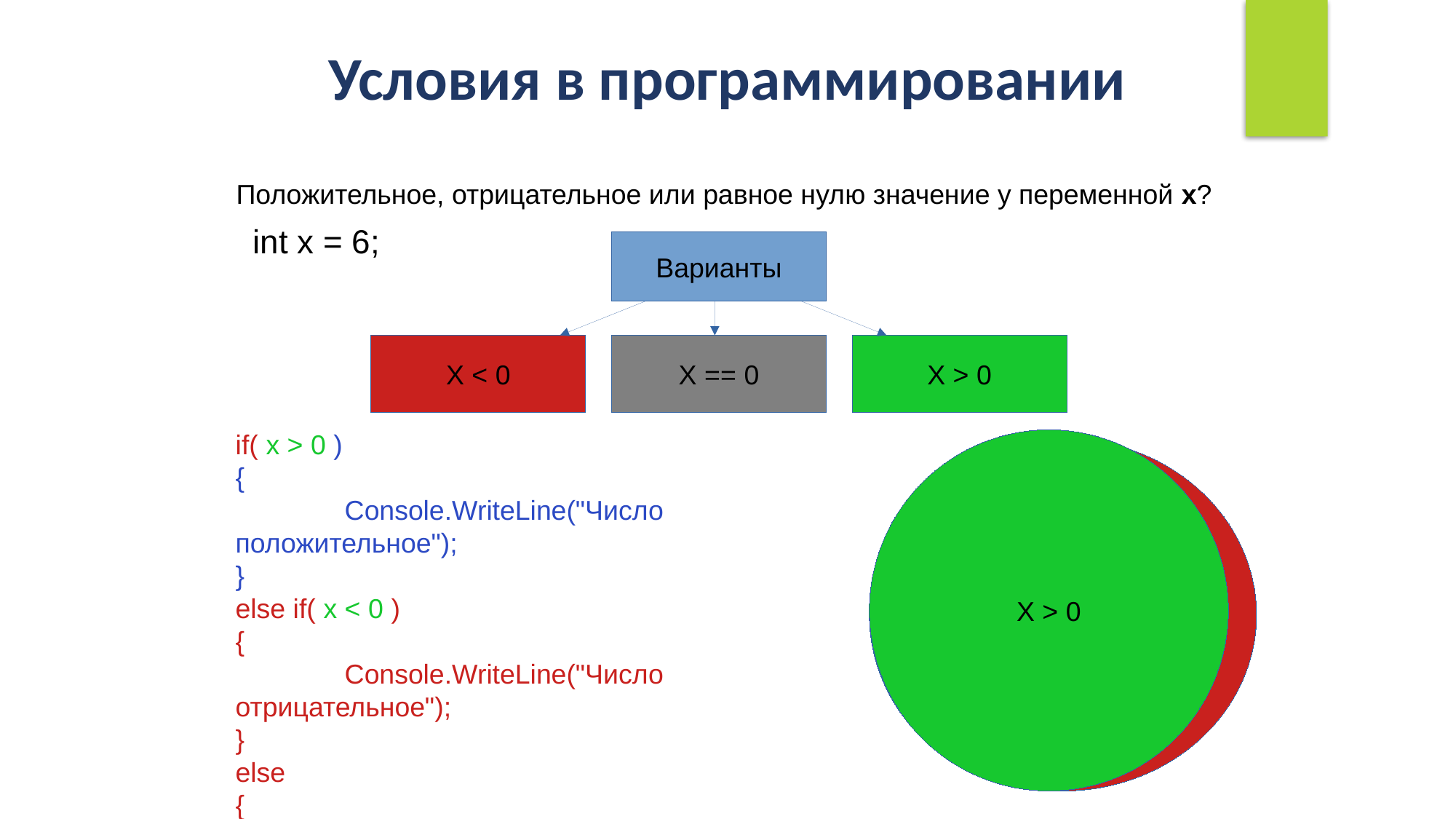

Условия в программировании
Положительное, отрицательное или равное нулю значение у переменной x?
int x = 6;
Варианты

X < 0
X == 0
X > 0
if( x > 0 )
{
	Console.WriteLine("Число положительное");
}
else if( x < 0 )
{
	Console.WriteLine("Число отрицательное");
}
else
{
	Console.WriteLine("Число равно нулю");
}
X > 0
                       X > 0
                X < 0
X == 0